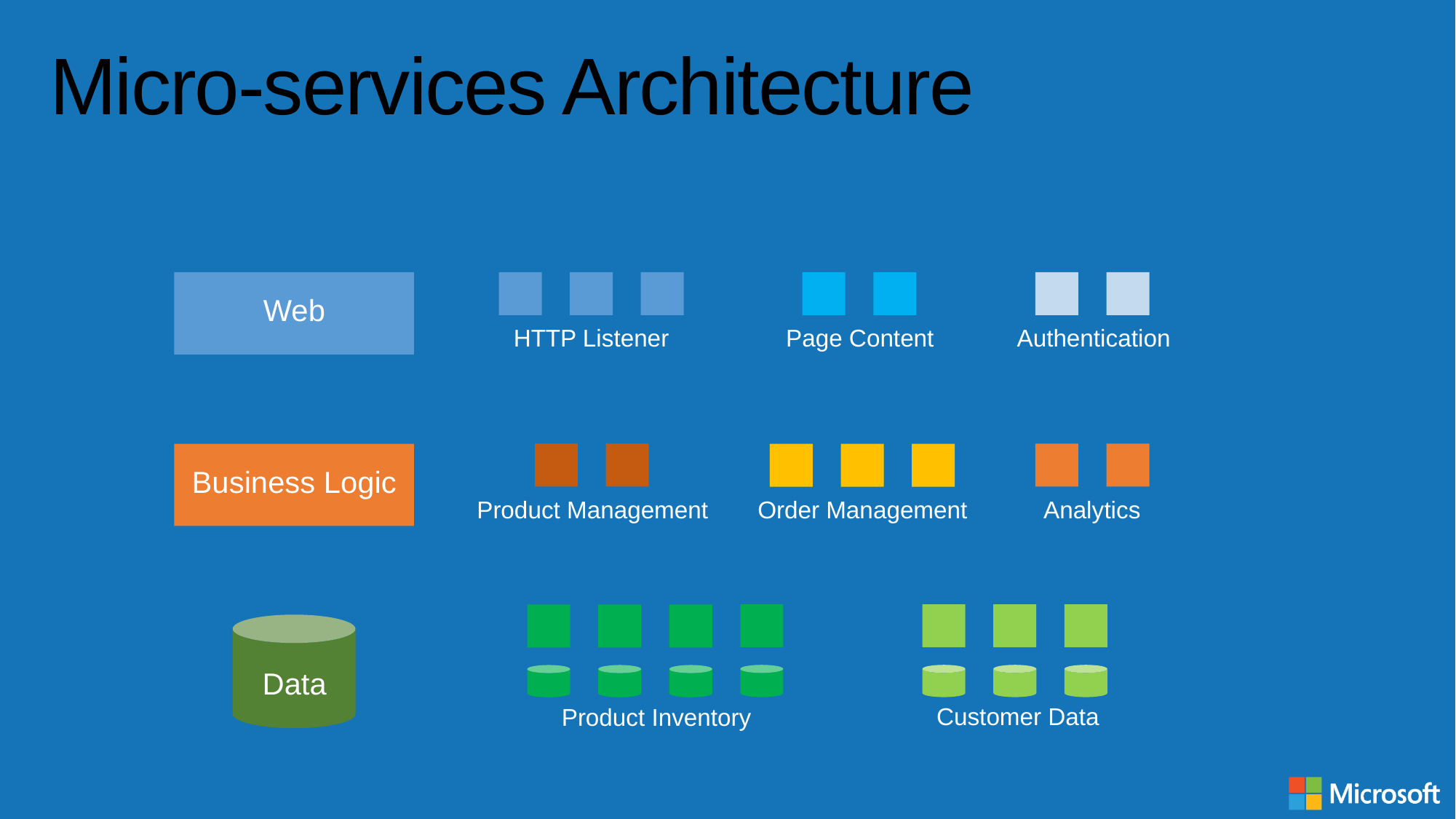

# Micro-services Architecture

Web
HTTP Listener
Page Content
Authentication

Business Logic
Order Management
Product Management
Analytics

Data

Customer Data
Product Inventory